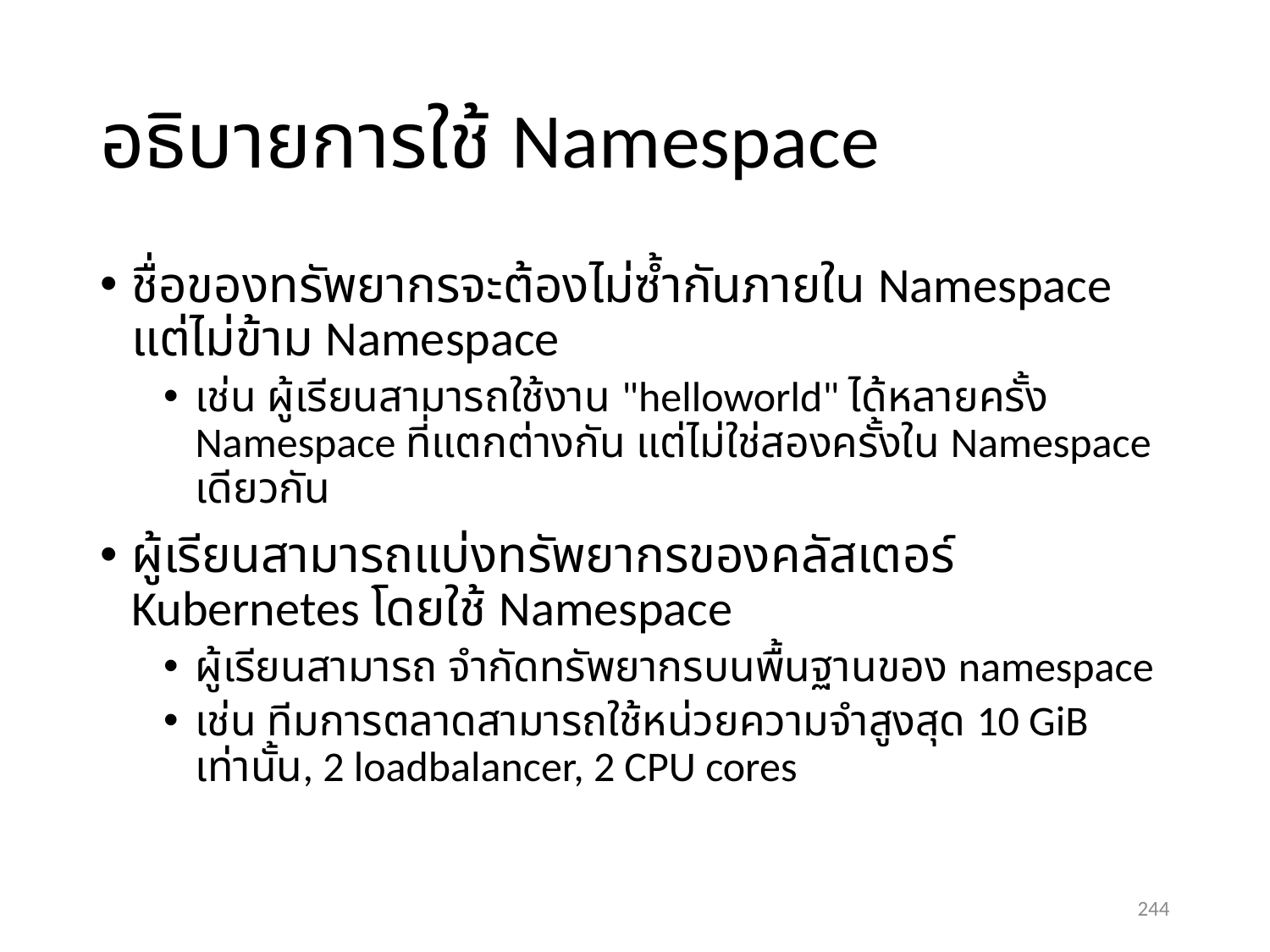

# อธิบายการใช้ Namespace
ชื่อของทรัพยากรจะต้องไม่ซ้ำกันภายใน Namespace แต่ไม่ข้าม Namespace
เช่น ผู้เรียนสามารถใช้งาน "helloworld" ได้หลายครั้ง Namespace ที่แตกต่างกัน แต่ไม่ใช่สองครั้งใน Namespace เดียวกัน
ผู้เรียนสามารถแบ่งทรัพยากรของคลัสเตอร์ Kubernetes โดยใช้ Namespace
ผู้เรียนสามารถ จำกัดทรัพยากรบนพื้นฐานของ namespace
เช่น ทีมการตลาดสามารถใช้หน่วยความจำสูงสุด 10 GiB เท่านั้น, 2 loadbalancer, 2 CPU cores
244